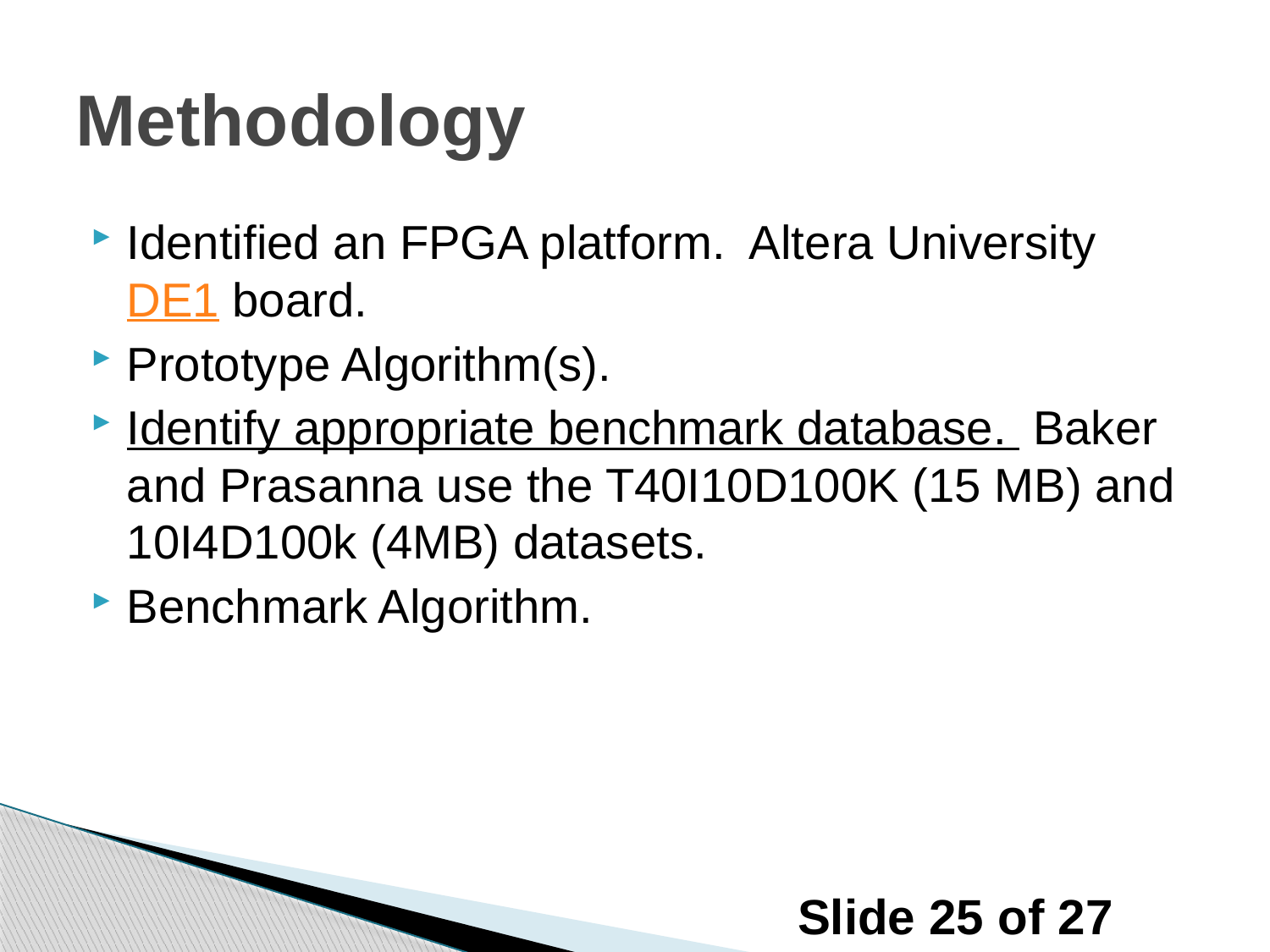

# Methodology
Identified an FPGA platform.  Altera University DE1 board.
Prototype Algorithm(s).
Identify appropriate benchmark database.  Baker and Prasanna use the T40I10D100K (15 MB) and 10I4D100k (4MB) datasets.
Benchmark Algorithm.